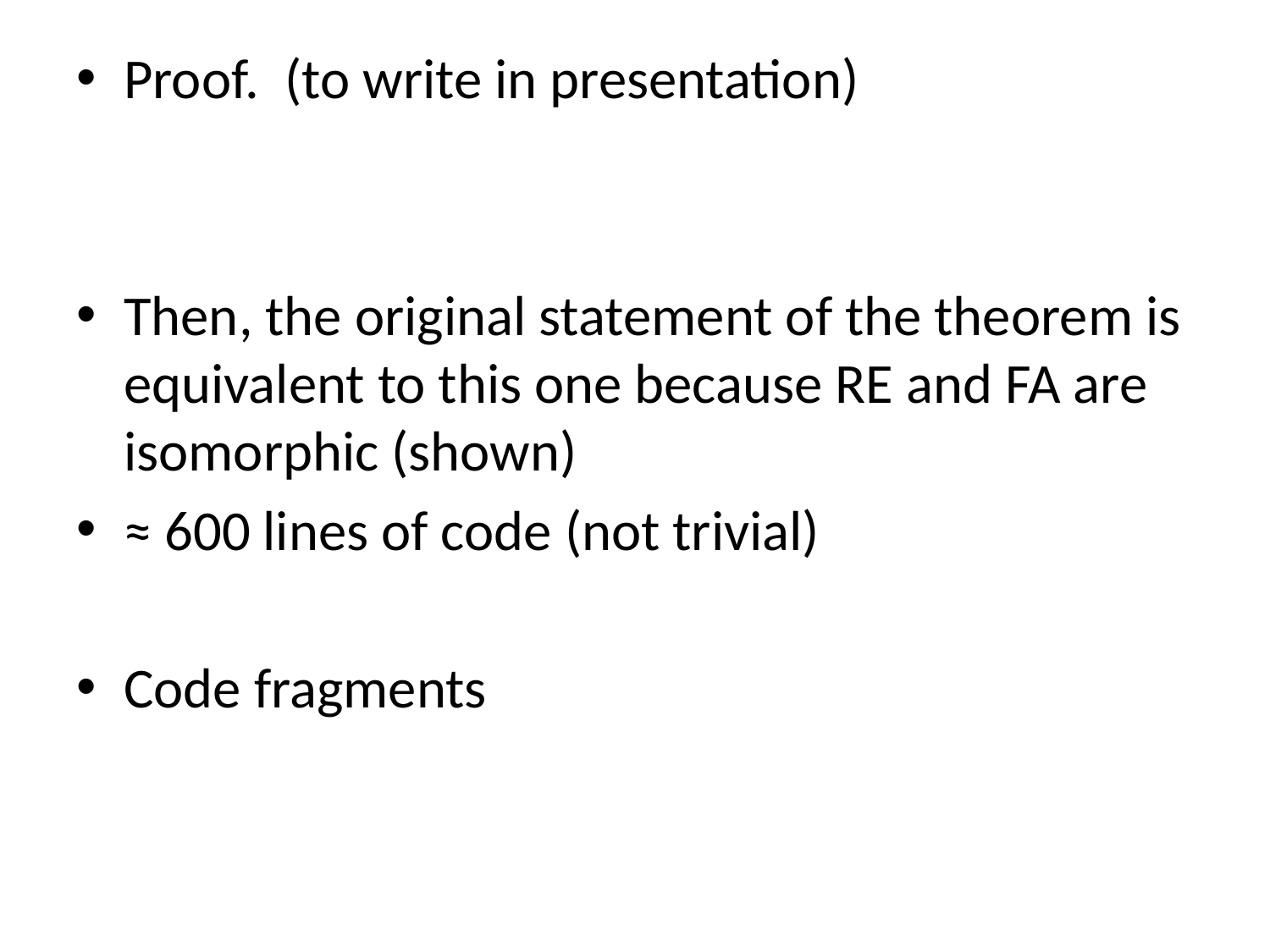

Proof.  (to write in presentation)

Then, the original statement of the theorem is equivalent to this one because RE and FA are isomorphic (shown)
≈ 600 lines of code (not trivial)

Code fragments

#